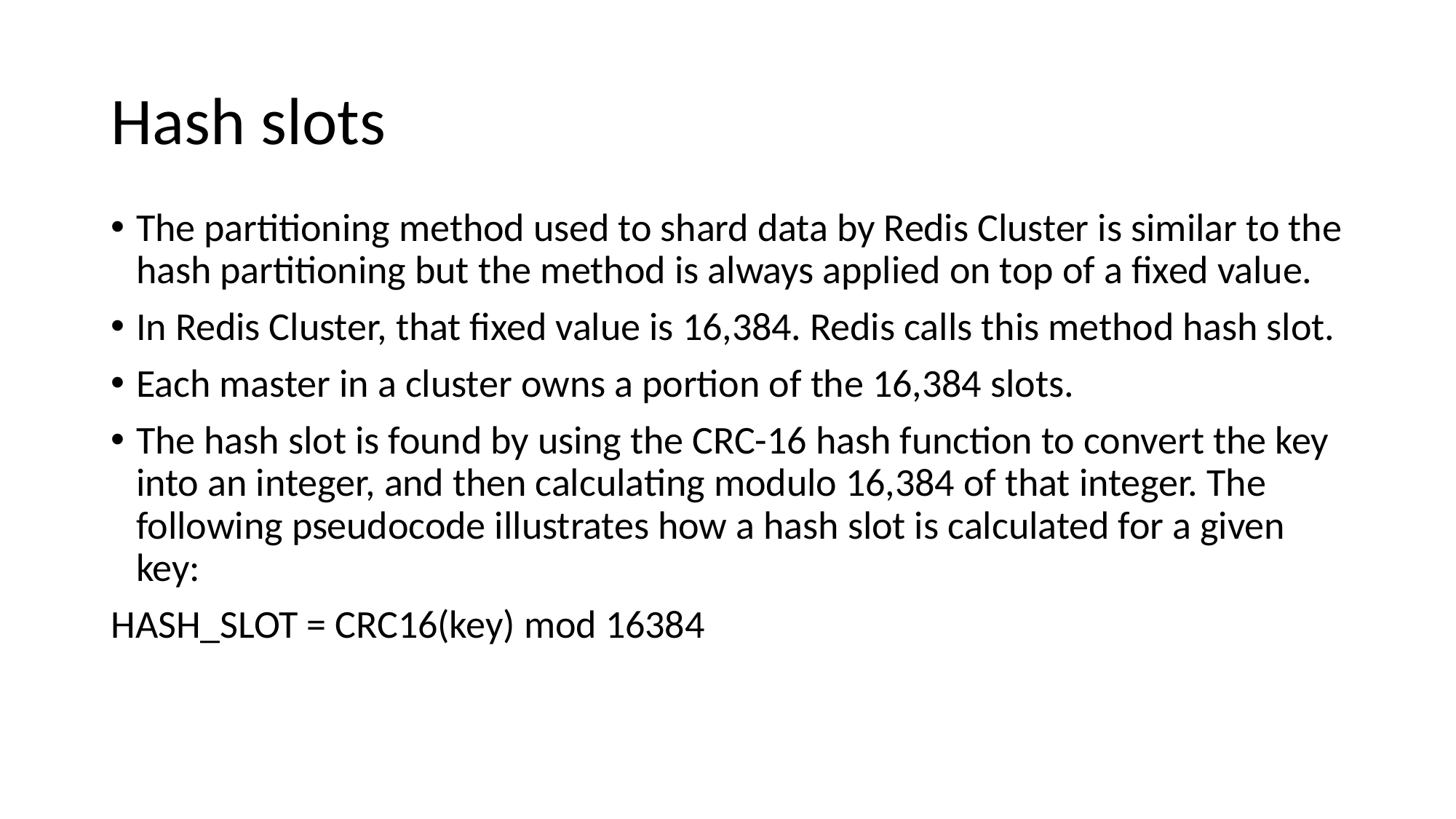

# Hash slots
The partitioning method used to shard data by Redis Cluster is similar to the hash partitioning but the method is always applied on top of a fixed value.
In Redis Cluster, that fixed value is 16,384. Redis calls this method hash slot.
Each master in a cluster owns a portion of the 16,384 slots.
The hash slot is found by using the CRC-16 hash function to convert the key into an integer, and then calculating modulo 16,384 of that integer. The following pseudocode illustrates how a hash slot is calculated for a given key:
HASH_SLOT = CRC16(key) mod 16384